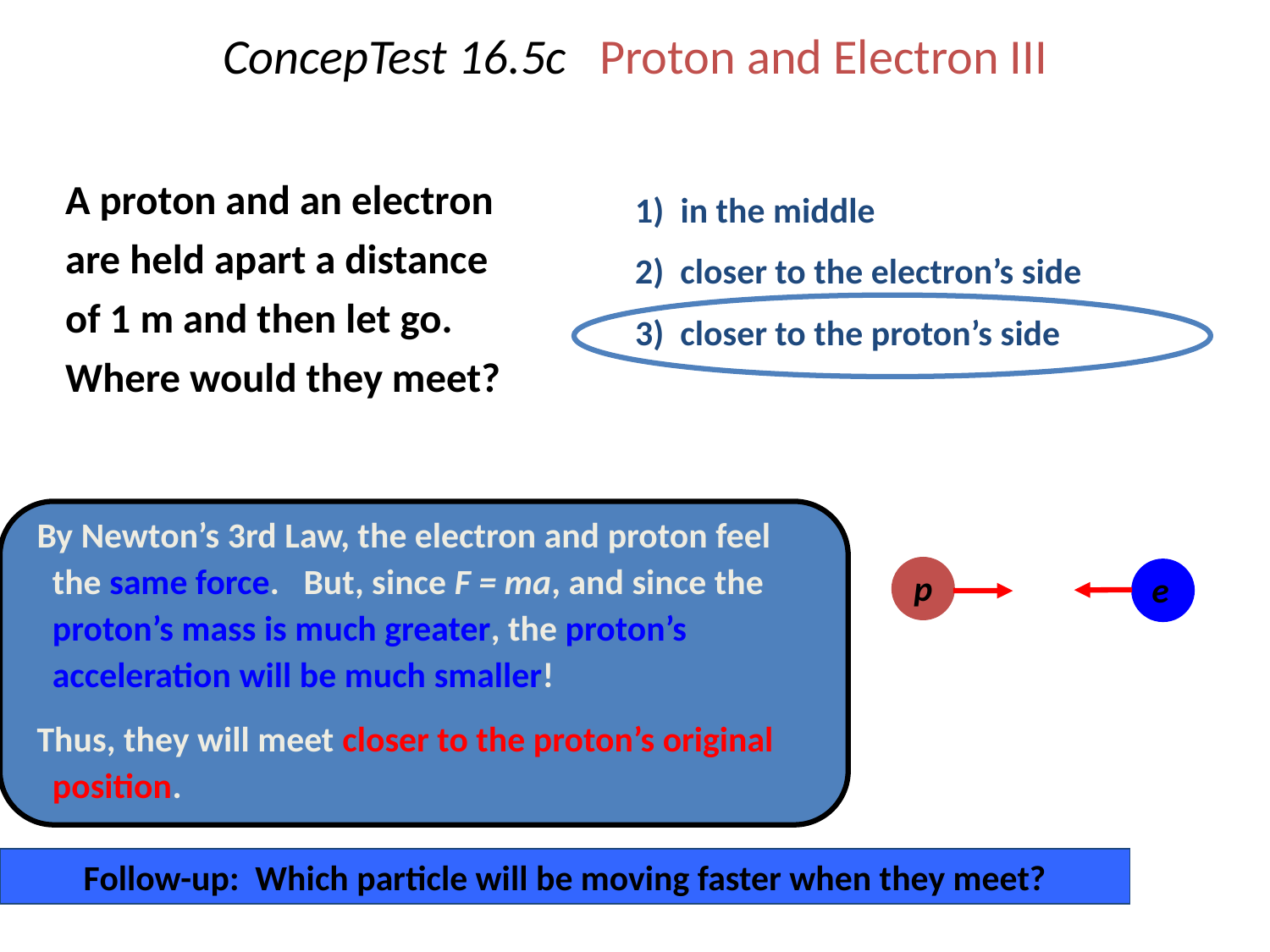

# ConcepTest 16.5c   Proton and Electron III
	A proton and an electron are held apart a distance of 1 m and then let go.  Where would they meet?
1)  in the middle
2)  closer to the electron’s side
3)  closer to the proton’s side

   By Newton’s 3rd Law, the electron and proton feel the same force.   But, since F = ma, and since the proton’s mass is much greater, the proton’s acceleration will be much smaller!
   Thus, they will meet closer to the proton’s original position.

p

e

Follow-up:  Which particle will be moving faster when they meet?